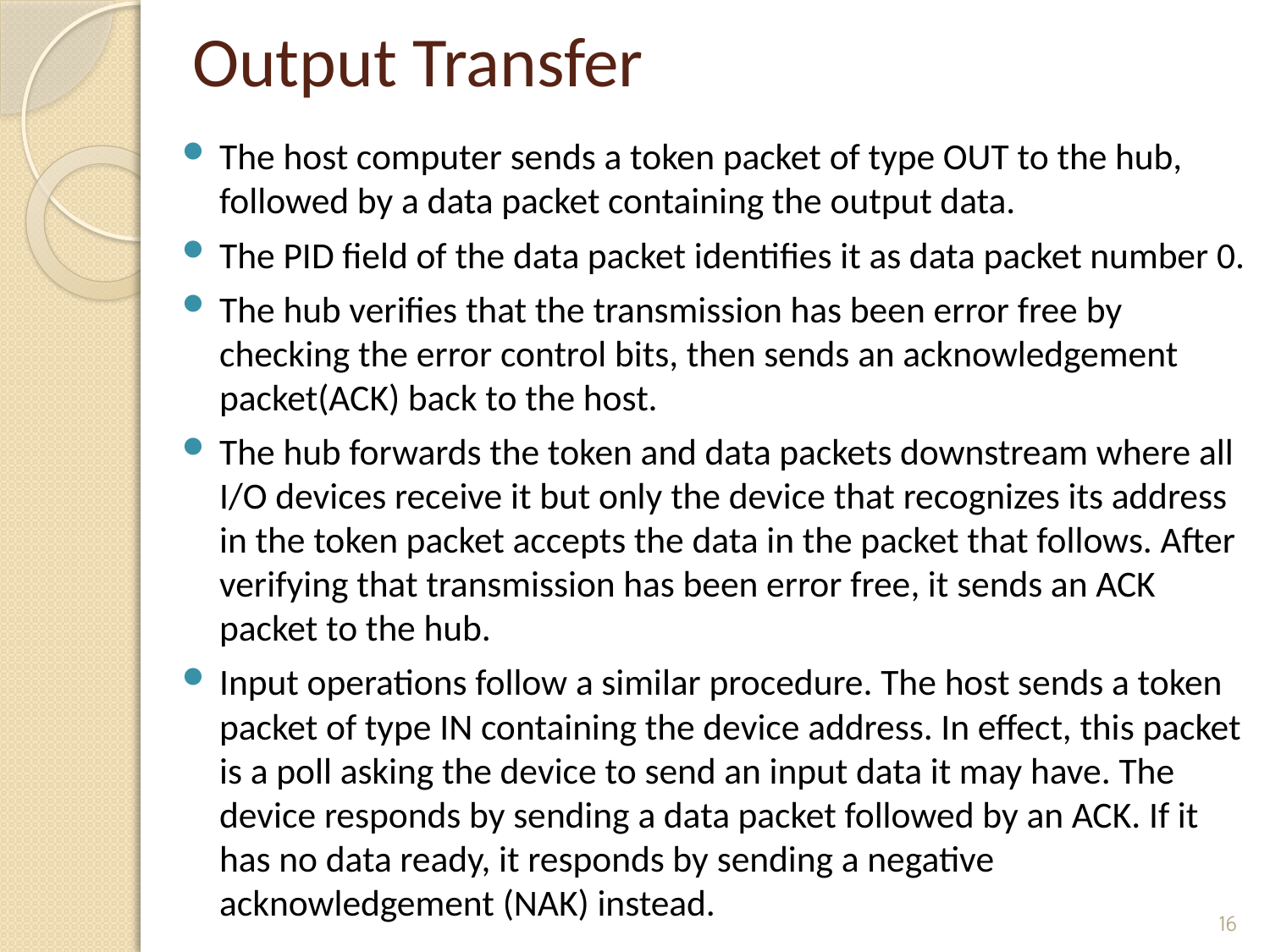

# Output Transfer
The host computer sends a token packet of type OUT to the hub, followed by a data packet containing the output data.
The PID field of the data packet identifies it as data packet number 0.
The hub verifies that the transmission has been error free by checking the error control bits, then sends an acknowledgement packet(ACK) back to the host.
The hub forwards the token and data packets downstream where all I/O devices receive it but only the device that recognizes its address in the token packet accepts the data in the packet that follows. After verifying that transmission has been error free, it sends an ACK packet to the hub.
Input operations follow a similar procedure. The host sends a token packet of type IN containing the device address. In effect, this packet is a poll asking the device to send an input data it may have. The device responds by sending a data packet followed by an ACK. If it has no data ready, it responds by sending a negative acknowledgement (NAK) instead.
16